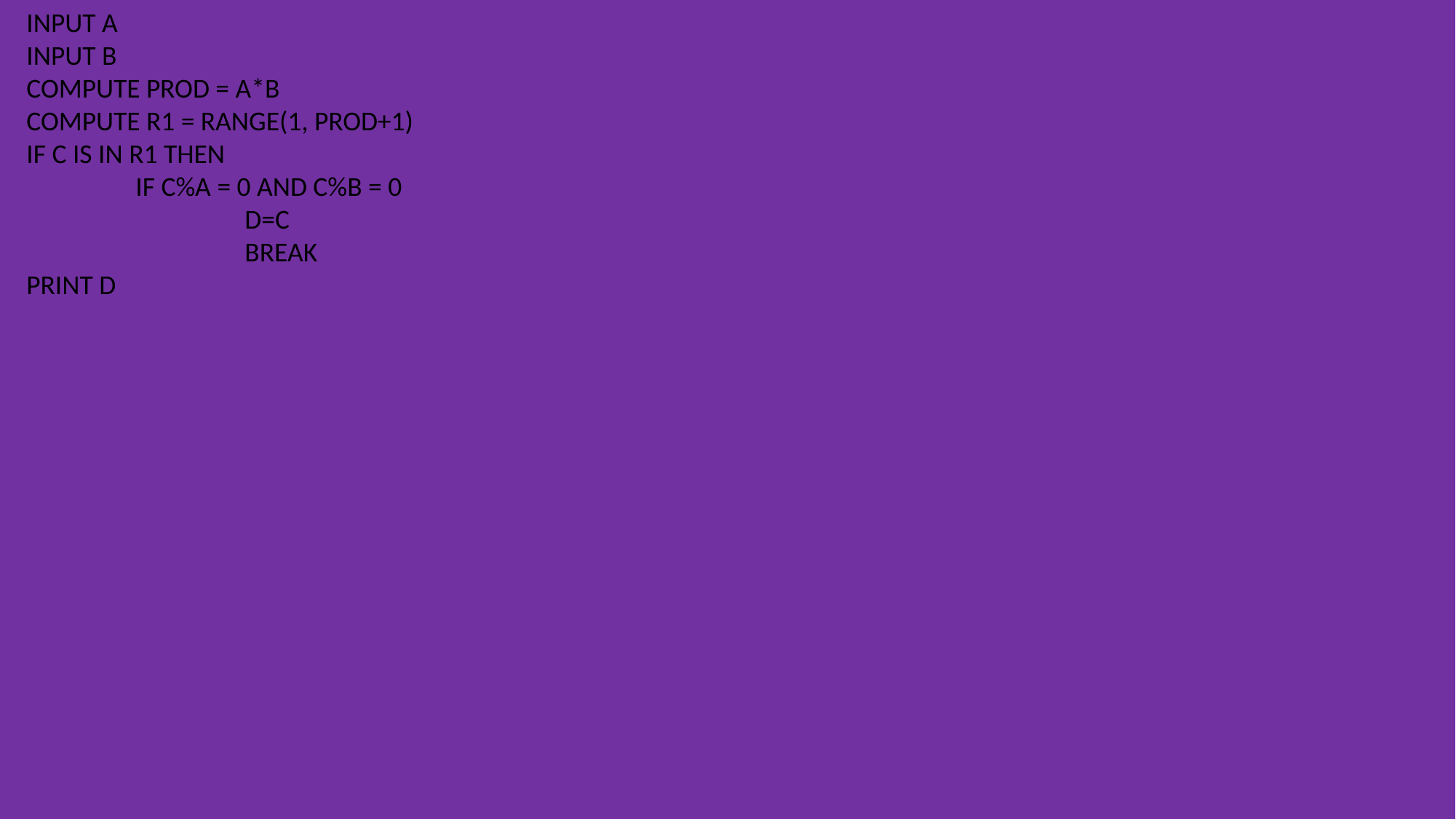

INPUT A
INPUT B
COMPUTE PROD = A*B
COMPUTE R1 = RANGE(1, PROD+1)
IF C IS IN R1 THEN
	IF C%A = 0 AND C%B = 0
		D=C
		BREAK
PRINT D